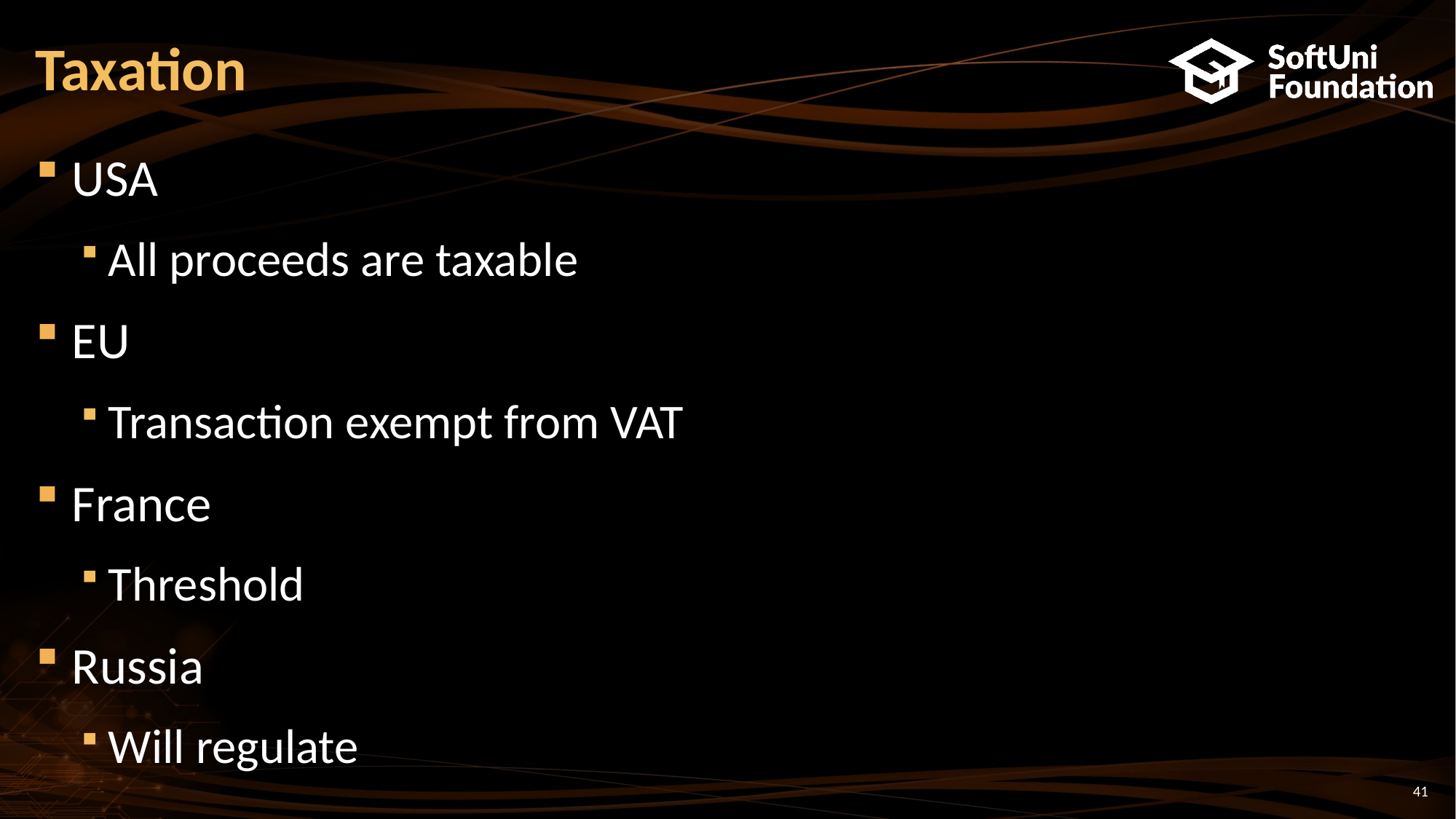

# Taxation
USA
All proceeds are taxable
EU
Transaction exempt from VAT
France
Threshold
Russia
Will regulate
41